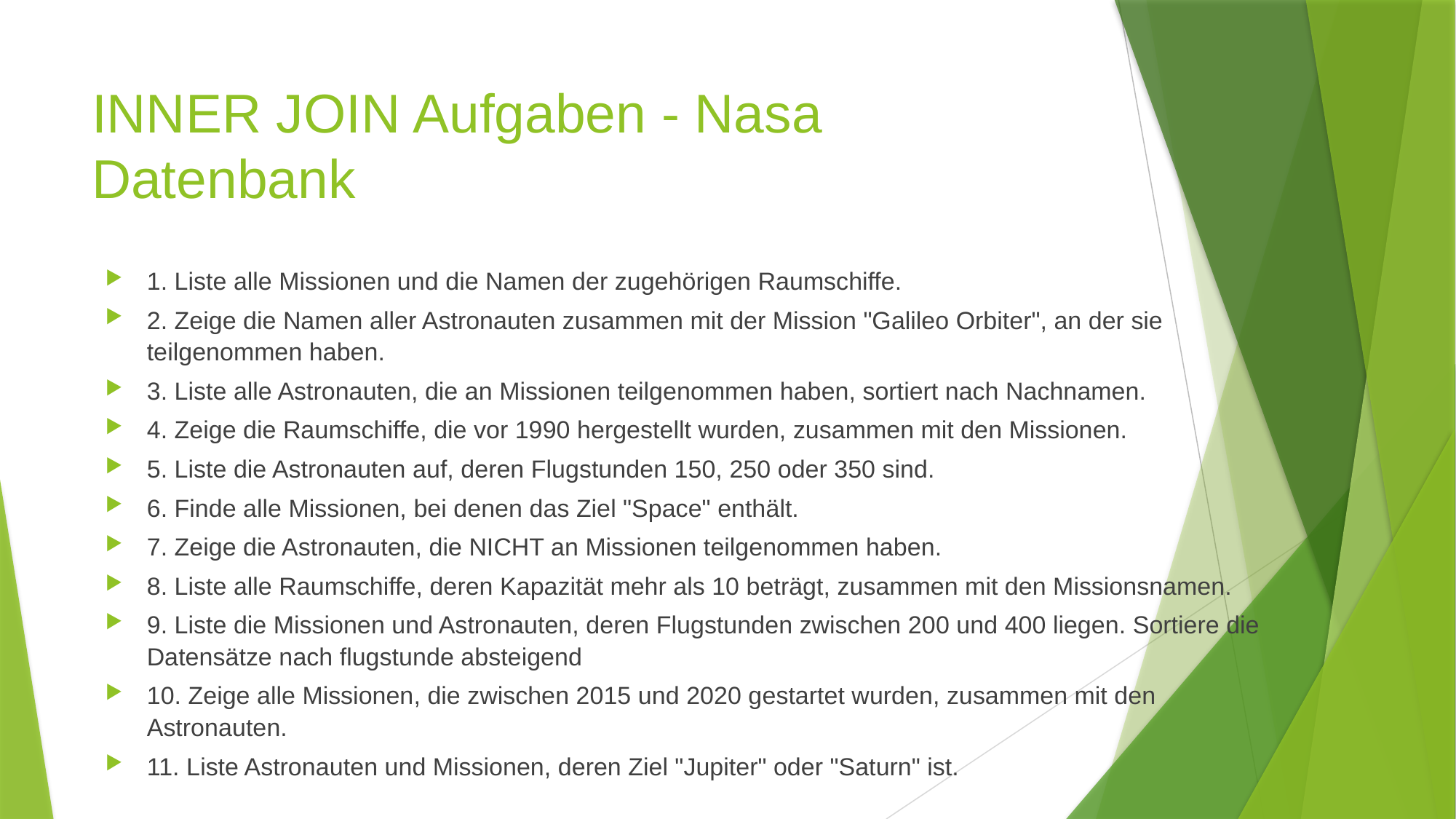

# INNER JOIN Aufgaben - Nasa Datenbank
1. Liste alle Missionen und die Namen der zugehörigen Raumschiffe.
2. Zeige die Namen aller Astronauten zusammen mit der Mission "Galileo Orbiter", an der sie teilgenommen haben.
3. Liste alle Astronauten, die an Missionen teilgenommen haben, sortiert nach Nachnamen.
4. Zeige die Raumschiffe, die vor 1990 hergestellt wurden, zusammen mit den Missionen.
5. Liste die Astronauten auf, deren Flugstunden 150, 250 oder 350 sind.
6. Finde alle Missionen, bei denen das Ziel "Space" enthält.
7. Zeige die Astronauten, die NICHT an Missionen teilgenommen haben.
8. Liste alle Raumschiffe, deren Kapazität mehr als 10 beträgt, zusammen mit den Missionsnamen.
9. Liste die Missionen und Astronauten, deren Flugstunden zwischen 200 und 400 liegen. Sortiere die Datensätze nach flugstunde absteigend
10. Zeige alle Missionen, die zwischen 2015 und 2020 gestartet wurden, zusammen mit den Astronauten.
11. Liste Astronauten und Missionen, deren Ziel "Jupiter" oder "Saturn" ist.